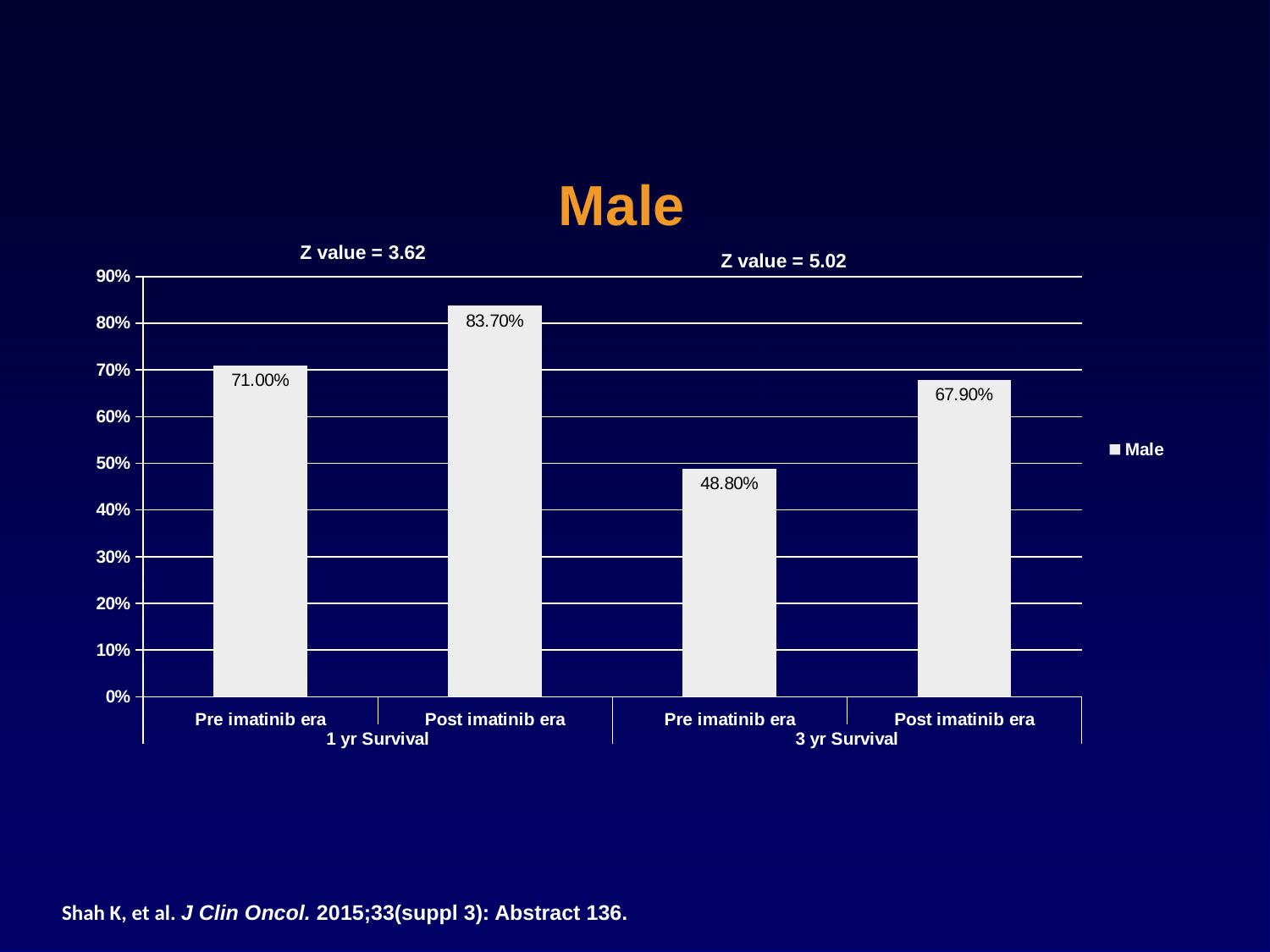

### Chart:

| Category | Male  |
|---|---|
| Pre imatinib era | 0.71 |
| Post imatinib era | 0.837 |
| Pre imatinib era | 0.488 |
| Post imatinib era | 0.679 |
Shah K, et al. J Clin Oncol. 2015;33(suppl 3): Abstract 136.